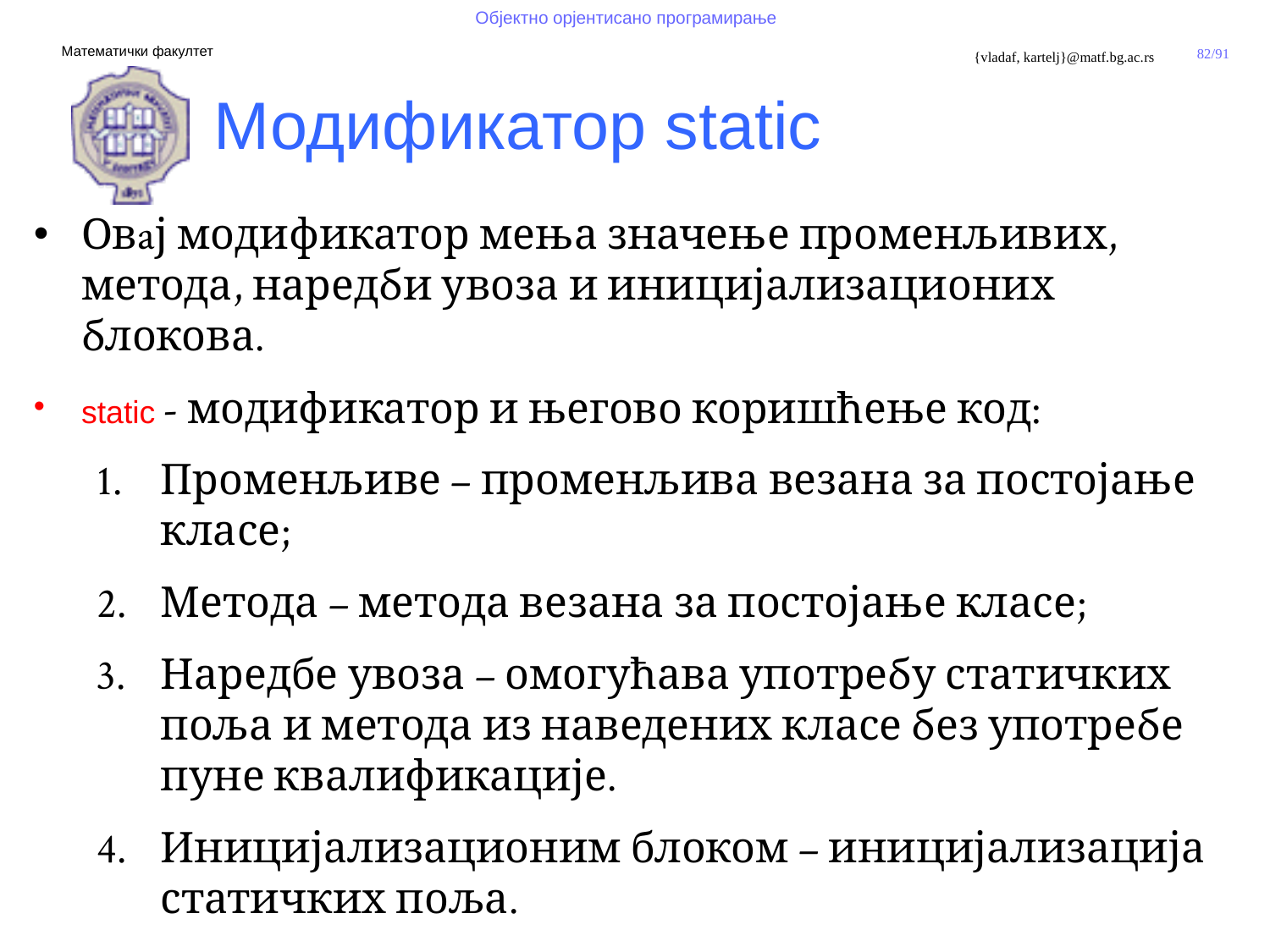

Модификатор static
Овaј модификатор мења значење променљивих, метода, наредби увоза и иницијализационих блокова.
static - модификатор и његово коришћење код:
Променљиве – променљива везана за постојање класе;
Метода – метода везана за постојање класе;
Наредбе увоза – омогућава употребу статичких поља и метода из наведених класе без употребе пуне квалификације.
Иницијализационим блоком – иницијализација статичких поља.